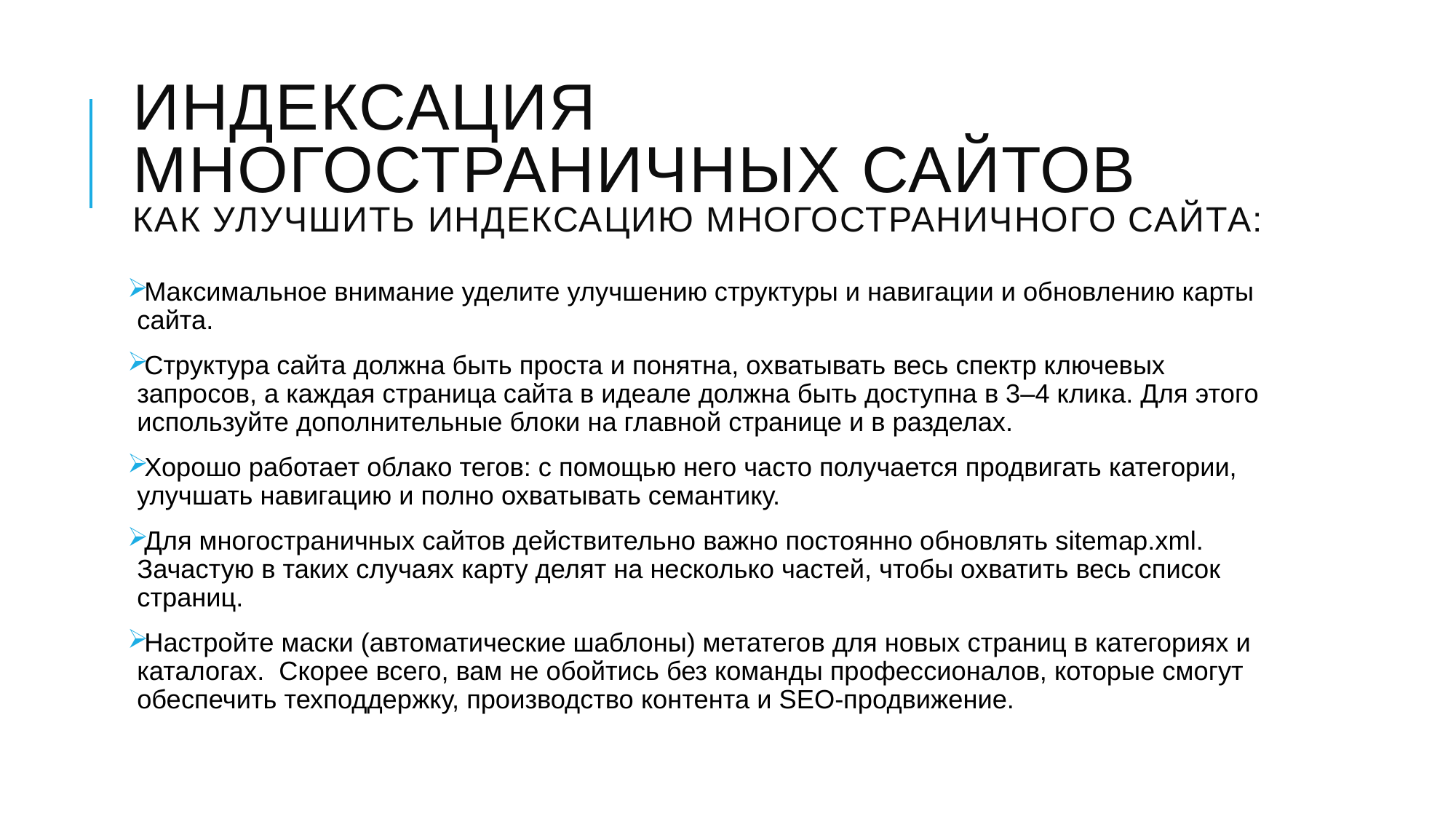

# Индексация многостраничных сайтов Как улучшить индексацию многостраничного сайта:
Максимальное внимание уделите улучшению структуры и навигации и обновлению карты сайта.
Структура сайта должна быть проста и понятна, охватывать весь спектр ключевых запросов, а каждая страница сайта в идеале должна быть доступна в 3–4 клика. Для этого используйте дополнительные блоки на главной странице и в разделах.
Хорошо работает облако тегов: с помощью него часто получается продвигать категории, улучшать навигацию и полно охватывать семантику.
Для многостраничных сайтов действительно важно постоянно обновлять sitemap.xml. Зачастую в таких случаях карту делят на несколько частей, чтобы охватить весь список страниц.
Настройте маски (автоматические шаблоны) метатегов для новых страниц в категориях и каталогах.  Скорее всего, вам не обойтись без команды профессионалов, которые смогут обеспечить техподдержку, производство контента и SEO-продвижение.